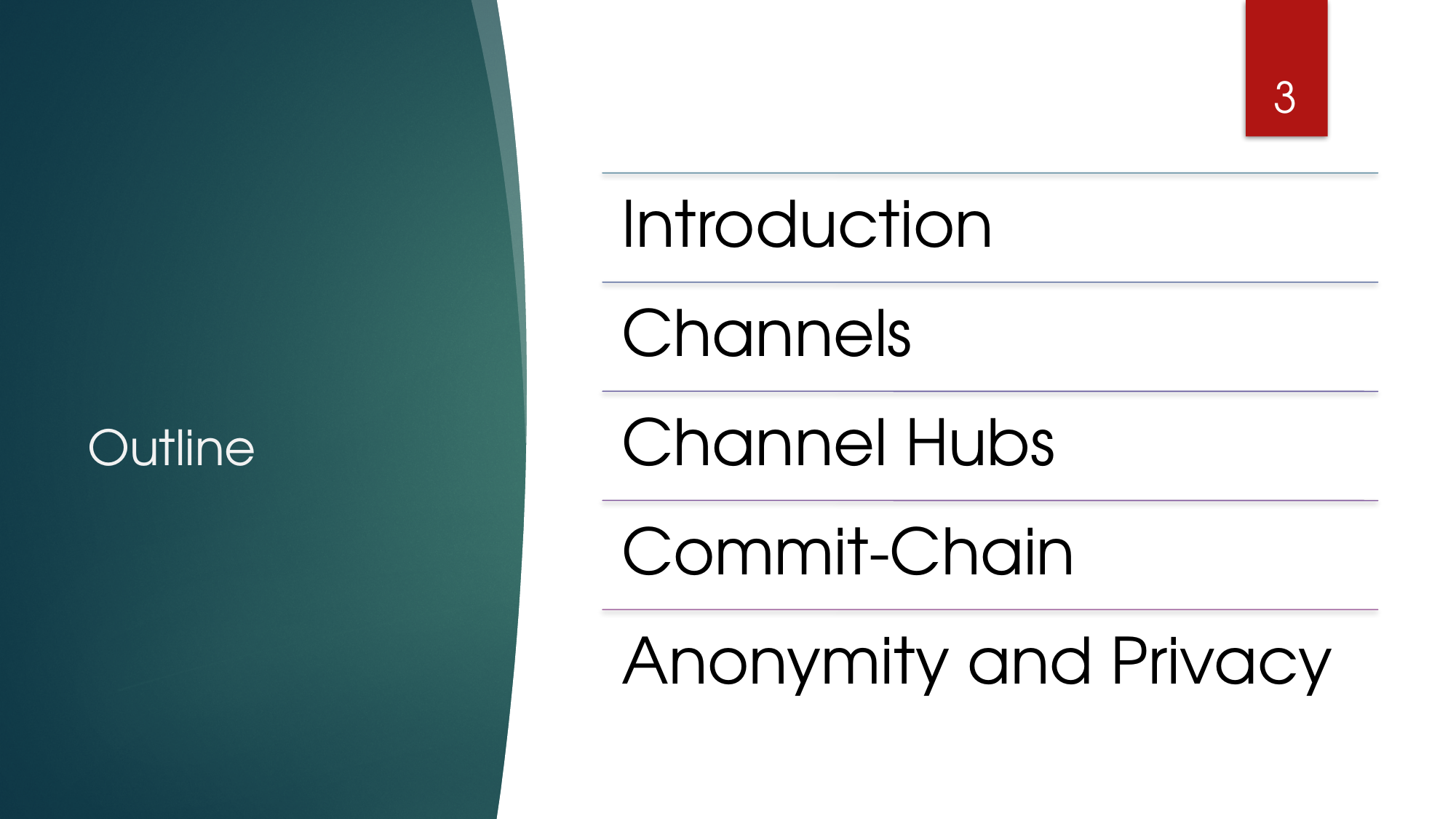

3
# Outline
Introduction
Channels
Channel Hubs
Commit-Chain
Anonymity and Privacy